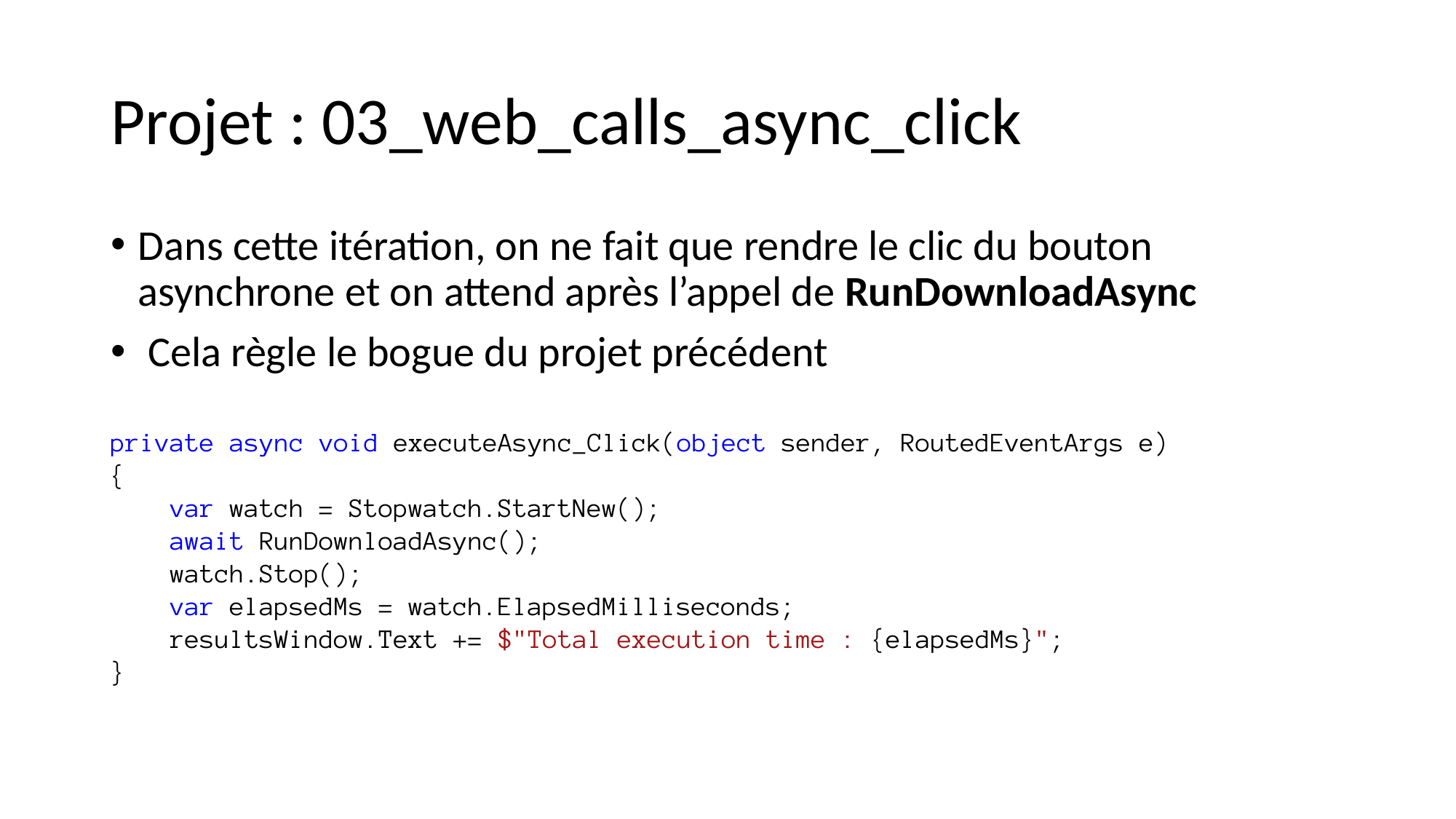

# Projet : 03_web_calls_async_click
Dans cette itération, on ne fait que rendre le clic du bouton asynchrone et on attend après l’appel de RunDownloadAsync
 Cela règle le bogue du projet précédent
private async void executeAsync_Click(object sender, RoutedEventArgs e)
{
    var watch = Stopwatch.StartNew();
    await RunDownloadAsync();
    watch.Stop();
    var elapsedMs = watch.ElapsedMilliseconds;
    resultsWindow.Text += $"Total execution time : {elapsedMs}";
}